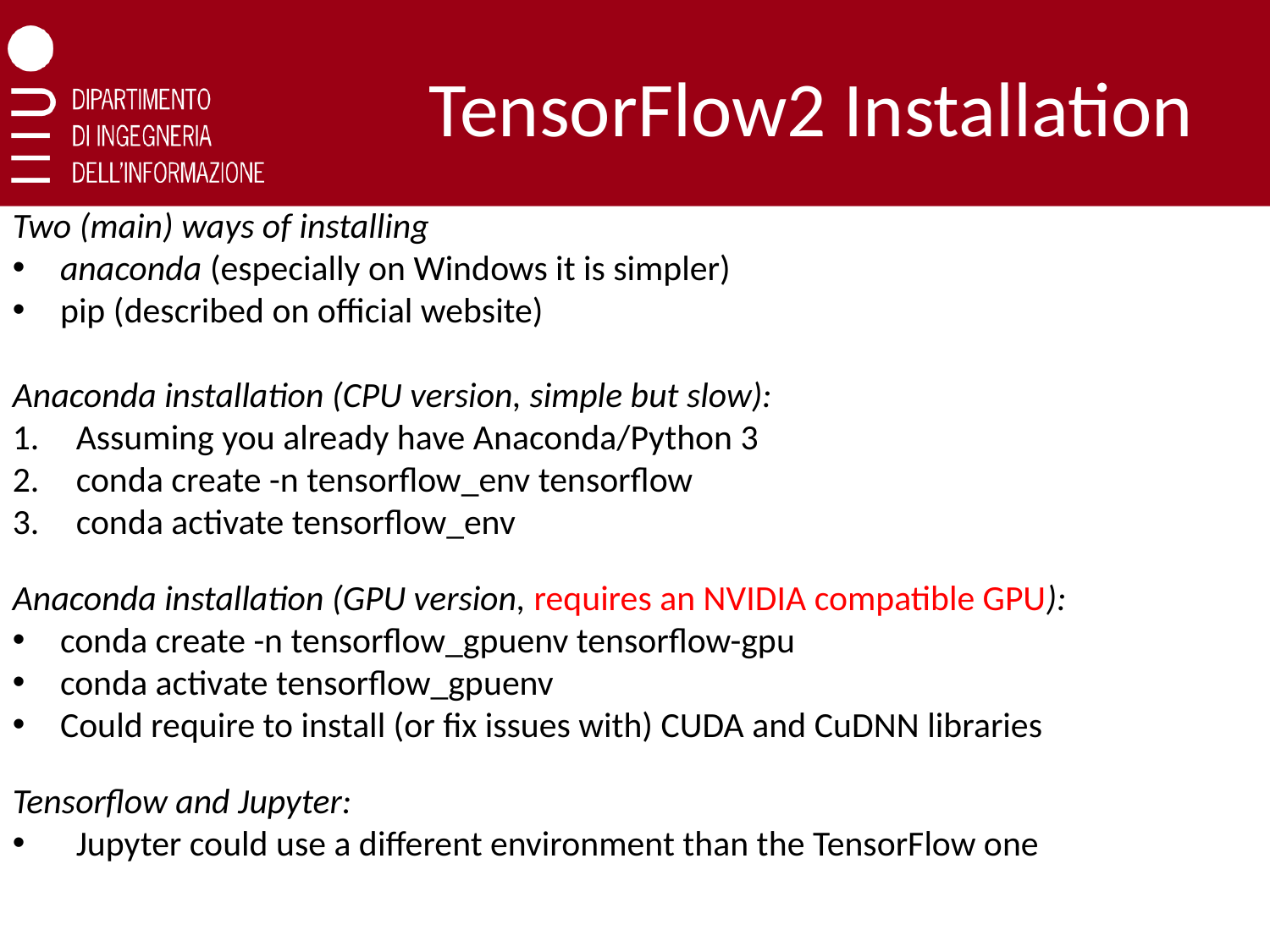

# TensorFlow2 Installation
Two (main) ways of installing
anaconda (especially on Windows it is simpler)
pip (described on official website)

Anaconda installation (CPU version, simple but slow):
Assuming you already have Anaconda/Python 3
conda create -n tensorflow_env tensorflow
conda activate tensorflow_env

Anaconda installation (GPU version, requires an NVIDIA compatible GPU):
conda create -n tensorflow_gpuenv tensorflow-gpu
conda activate tensorflow_gpuenv
Could require to install (or fix issues with) CUDA and CuDNN libraries

Tensorflow and Jupyter:
Jupyter could use a different environment than the TensorFlow one